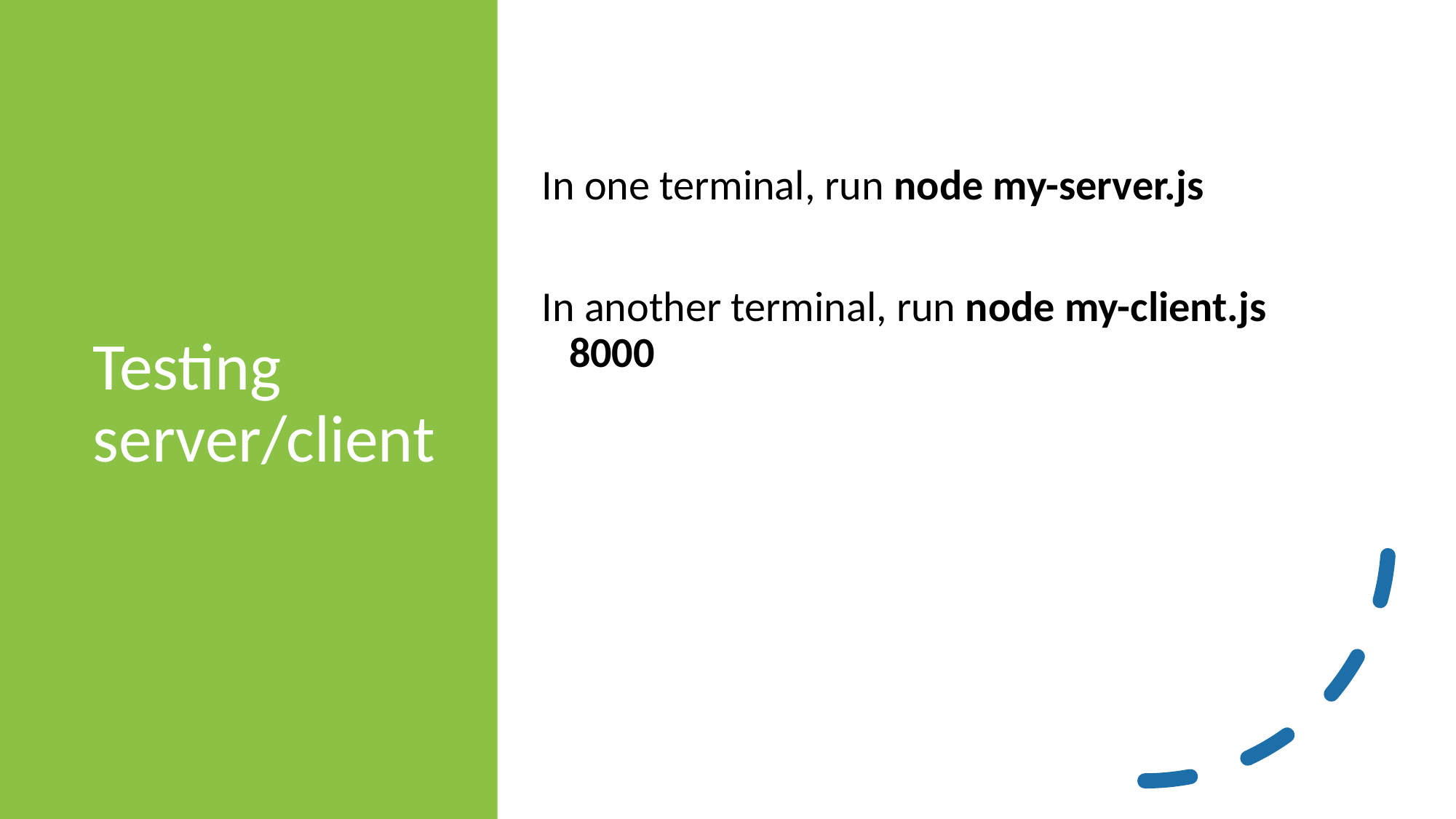

# Testing server/client
In one terminal, run node my-server.js

In another terminal, run node my-client.js 8000